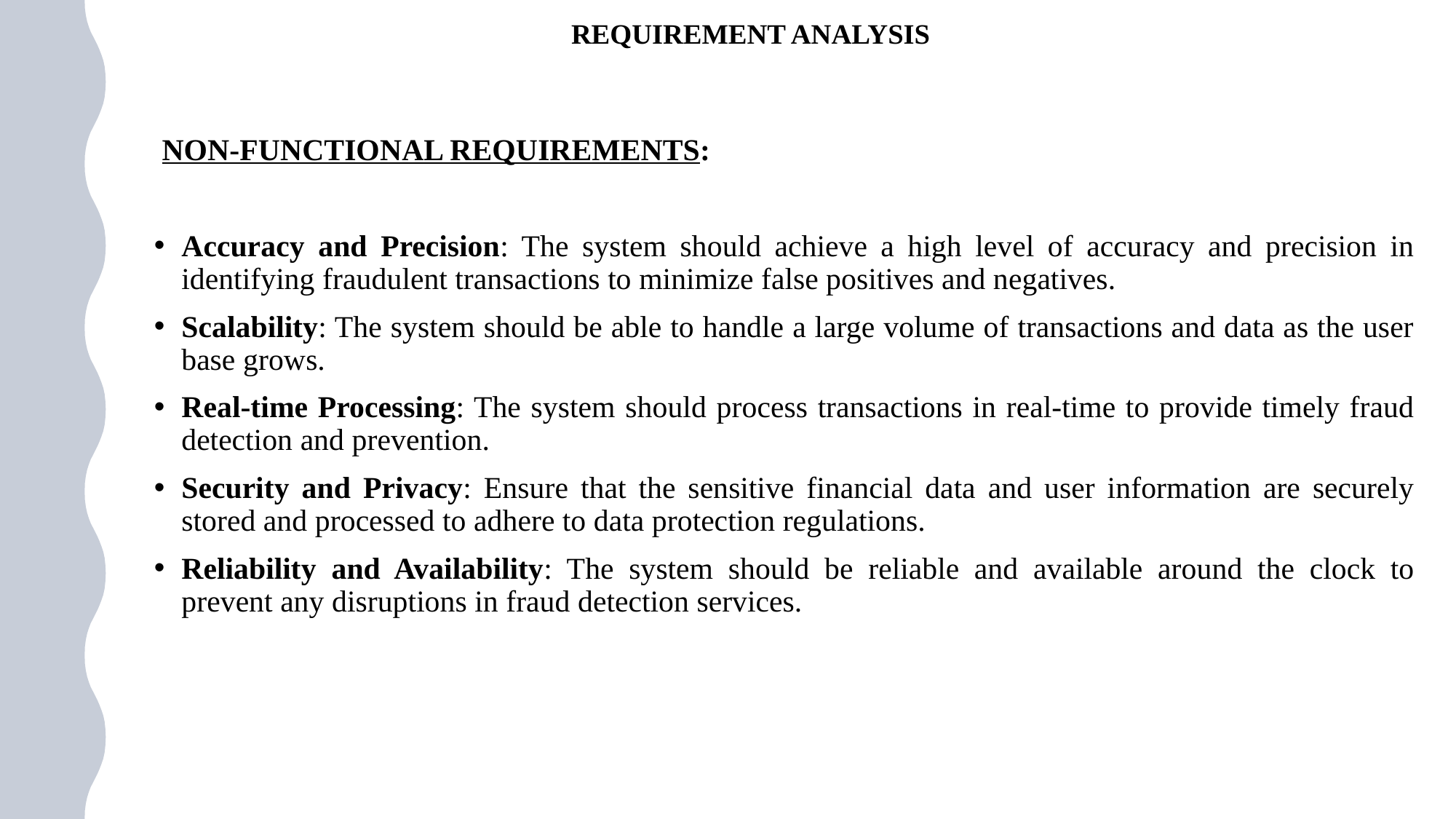

# REQUIREMENT ANALYSIS
 NON-FUNCTIONAL REQUIREMENTS:

Accuracy and Precision: The system should achieve a high level of accuracy and precision in identifying fraudulent transactions to minimize false positives and negatives.
Scalability: The system should be able to handle a large volume of transactions and data as the user base grows.
Real-time Processing: The system should process transactions in real-time to provide timely fraud detection and prevention.
Security and Privacy: Ensure that the sensitive financial data and user information are securely stored and processed to adhere to data protection regulations.
Reliability and Availability: The system should be reliable and available around the clock to prevent any disruptions in fraud detection services.